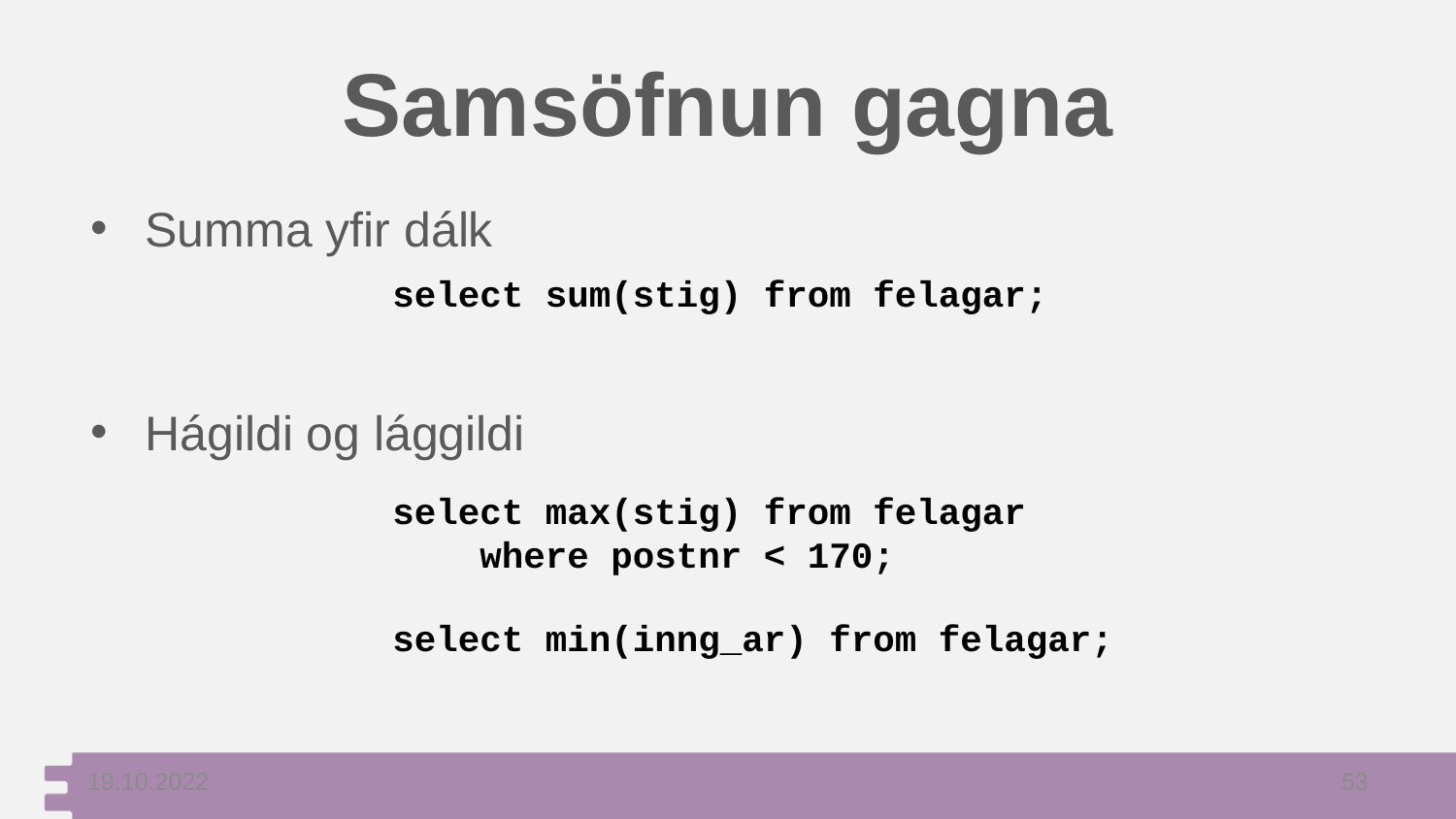

# Samsöfnun gagna
Summa yfir dálk

Hágildi og lággildi
select sum(stig) from felagar;
select max(stig) from felagar
    where postnr < 170;
select min(inng_ar) from felagar;
19.10.2022
53